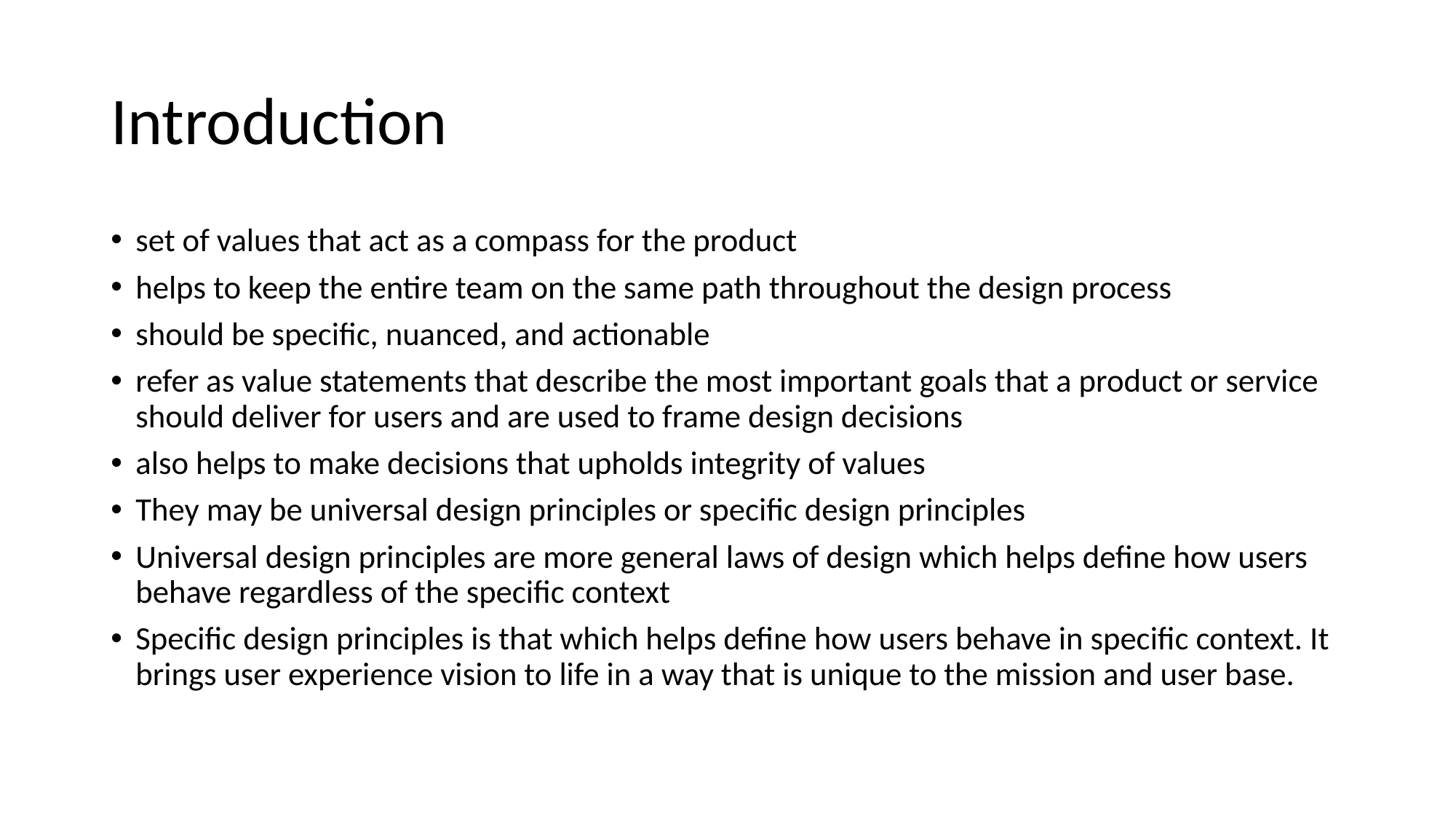

# Introduction
set of values that act as a compass for the product
helps to keep the entire team on the same path throughout the design process
should be specific, nuanced, and actionable
refer as value statements that describe the most important goals that a product or service should deliver for users and are used to frame design decisions
also helps to make decisions that upholds integrity of values
They may be universal design principles or specific design principles
Universal design principles are more general laws of design which helps define how users behave regardless of the specific context
Specific design principles is that which helps define how users behave in specific context. It brings user experience vision to life in a way that is unique to the mission and user base.